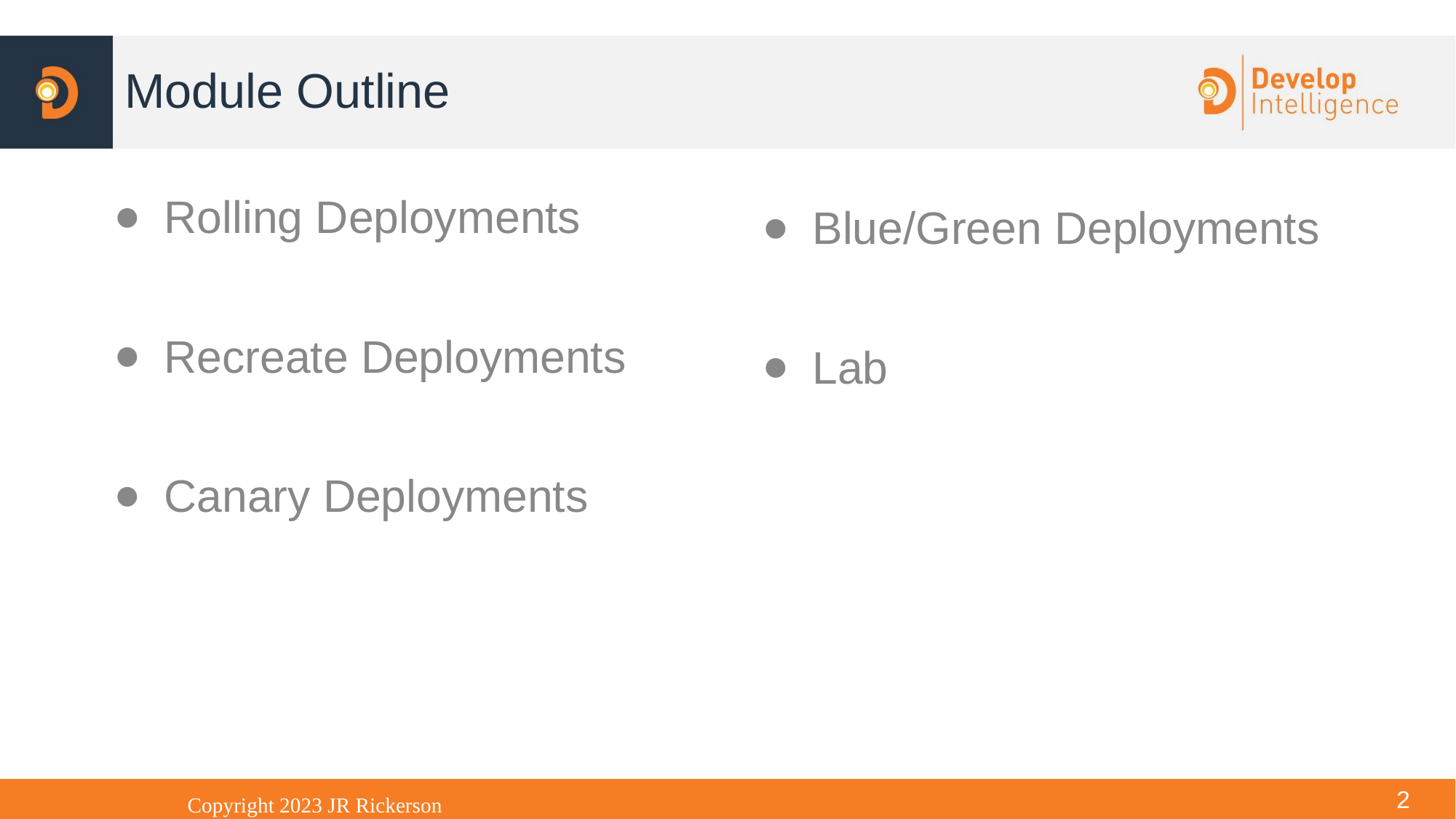

# Module Outline
Rolling Deployments

Recreate Deployments

Canary Deployments
Blue/Green Deployments

Lab
2
Copyright 2023 JR Rickerson